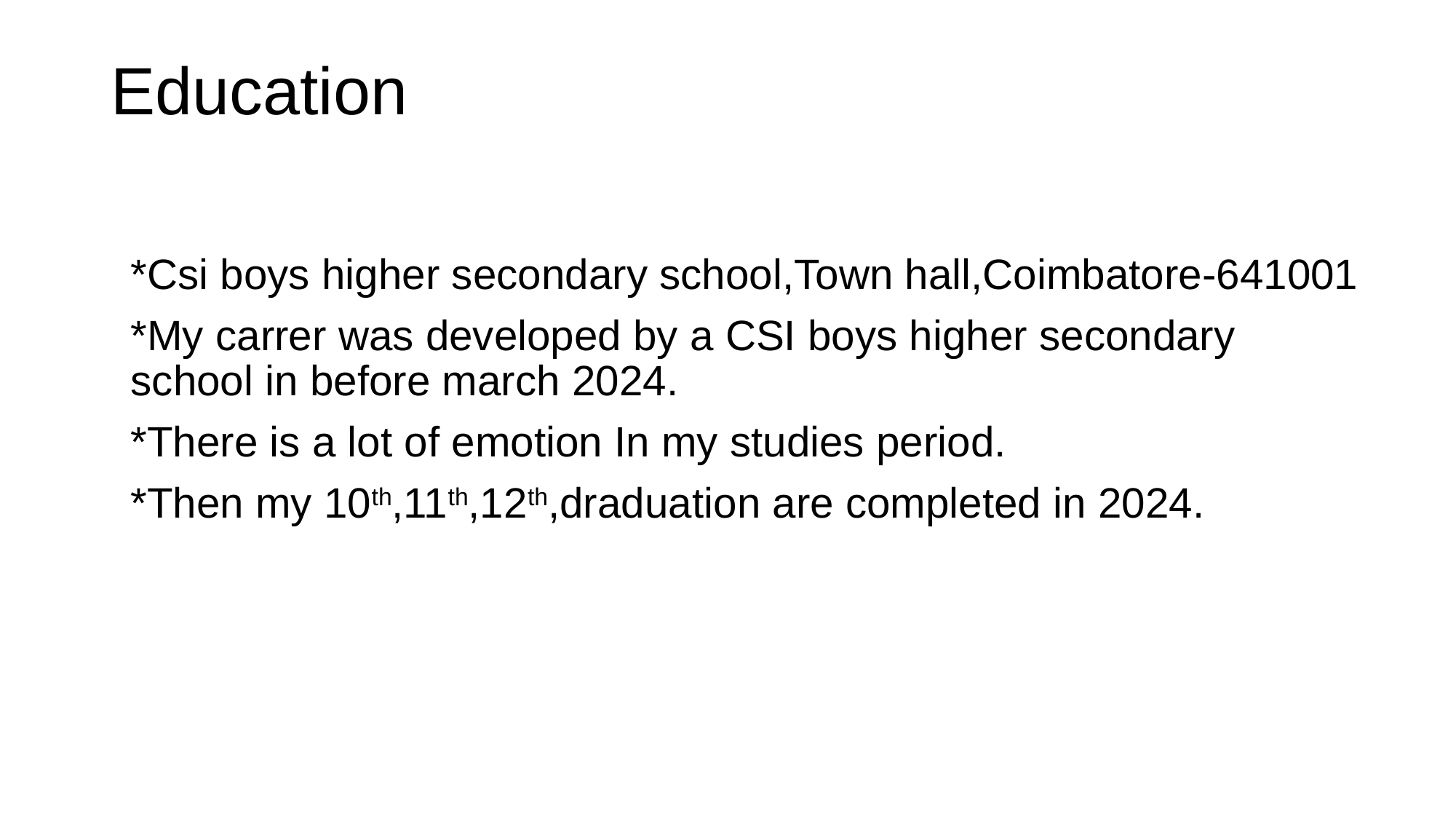

# Education
*Csi boys higher secondary school,Town hall,Coimbatore-641001
*My carrer was developed by a CSI boys higher secondary school in before march 2024.
*There is a lot of emotion In my studies period.
*Then my 10th,11th,12th,draduation are completed in 2024.